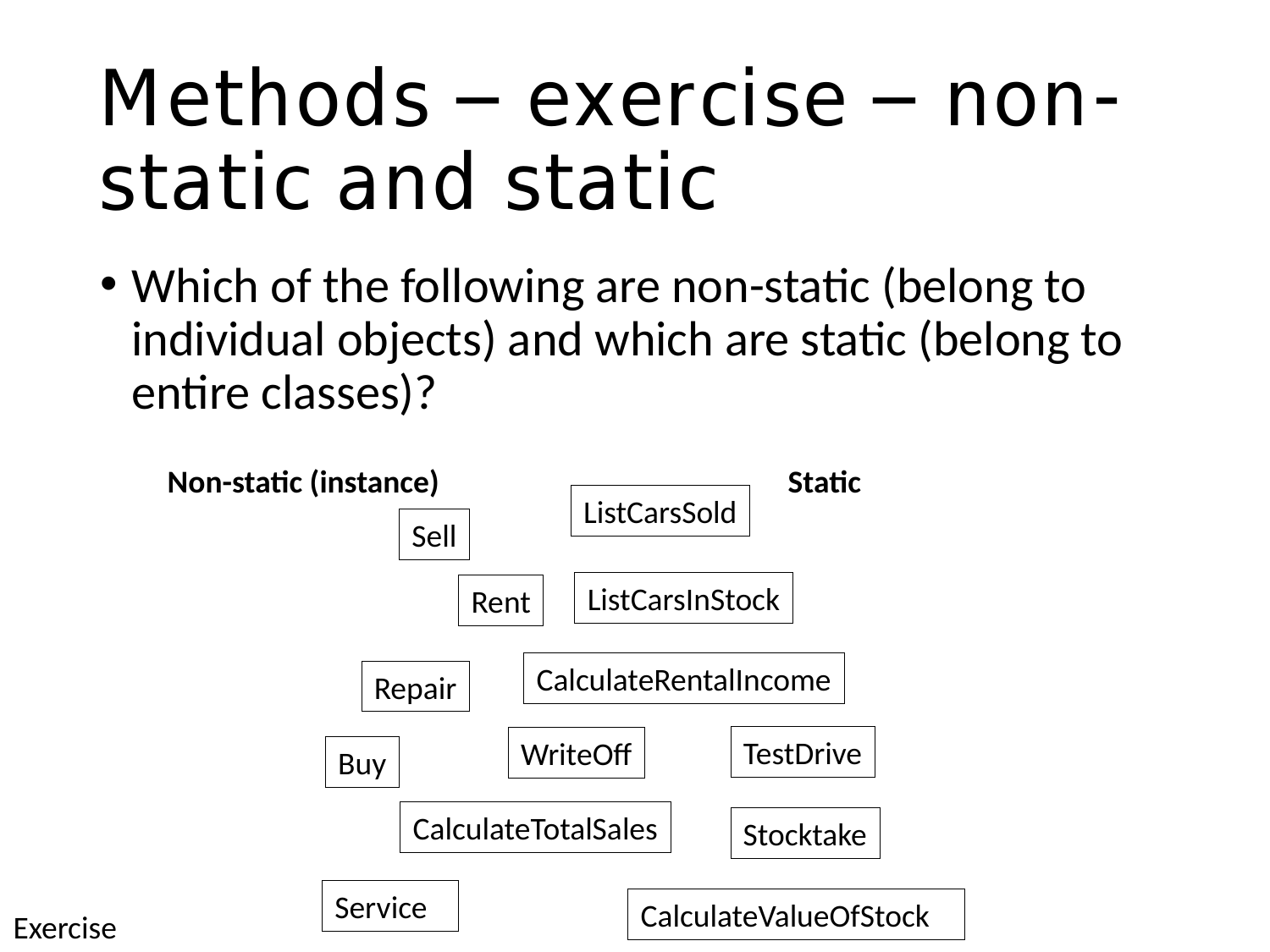

# Methods – exercise – non-static and static
Which of the following are non-static (belong to individual objects) and which are static (belong to entire classes)?

Non-static (instance)
Static
ListCarsSold
Sell
ListCarsInStock
Rent
CalculateRentalIncome
Repair
TestDrive
WriteOff
Buy
CalculateTotalSales
Stocktake
Service
CalculateValueOfStock
Exercise